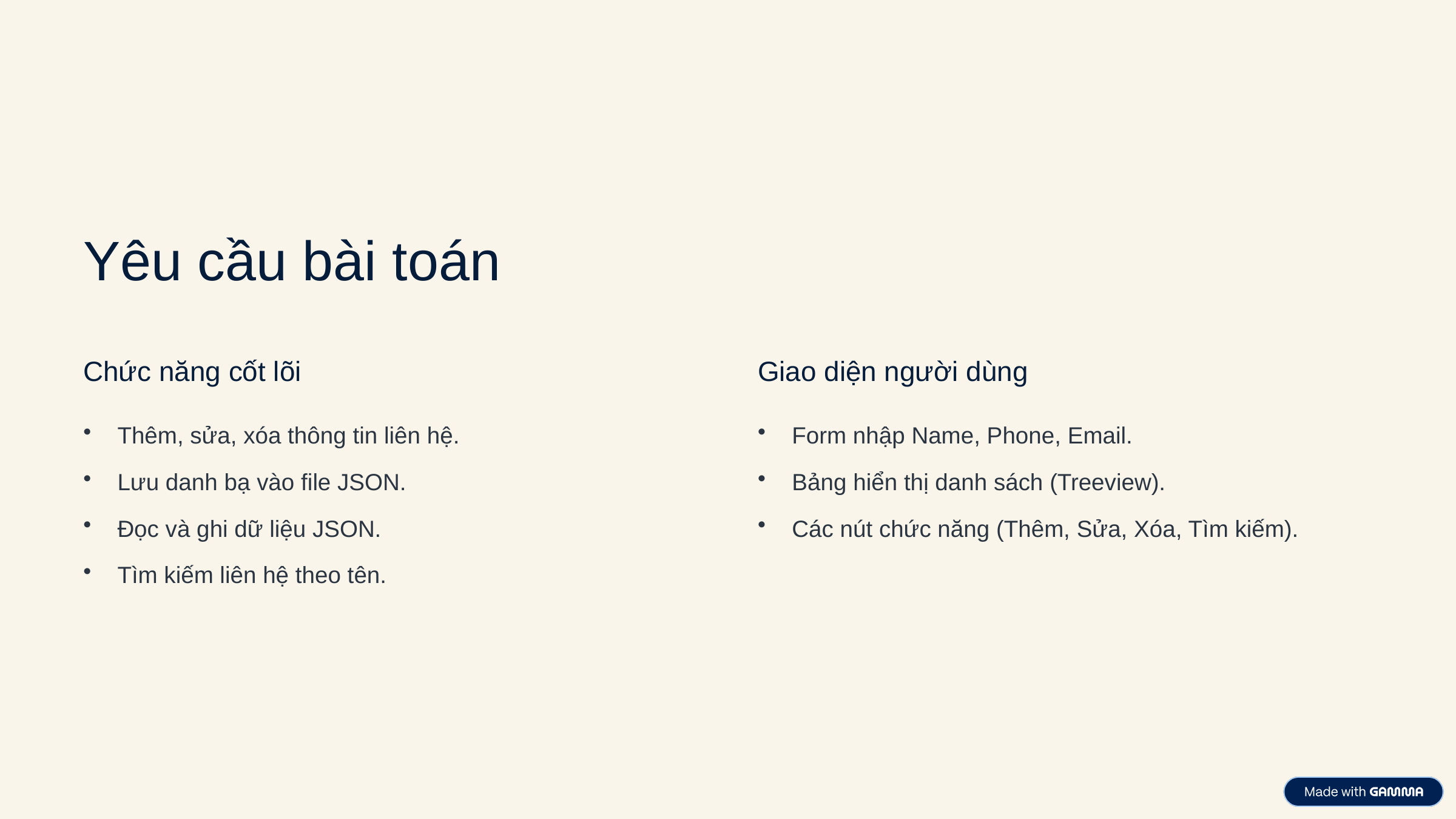

Yêu cầu bài toán
Chức năng cốt lõi
Giao diện người dùng
Thêm, sửa, xóa thông tin liên hệ.
Form nhập Name, Phone, Email.
Lưu danh bạ vào file JSON.
Bảng hiển thị danh sách (Treeview).
Đọc và ghi dữ liệu JSON.
Các nút chức năng (Thêm, Sửa, Xóa, Tìm kiếm).
Tìm kiếm liên hệ theo tên.